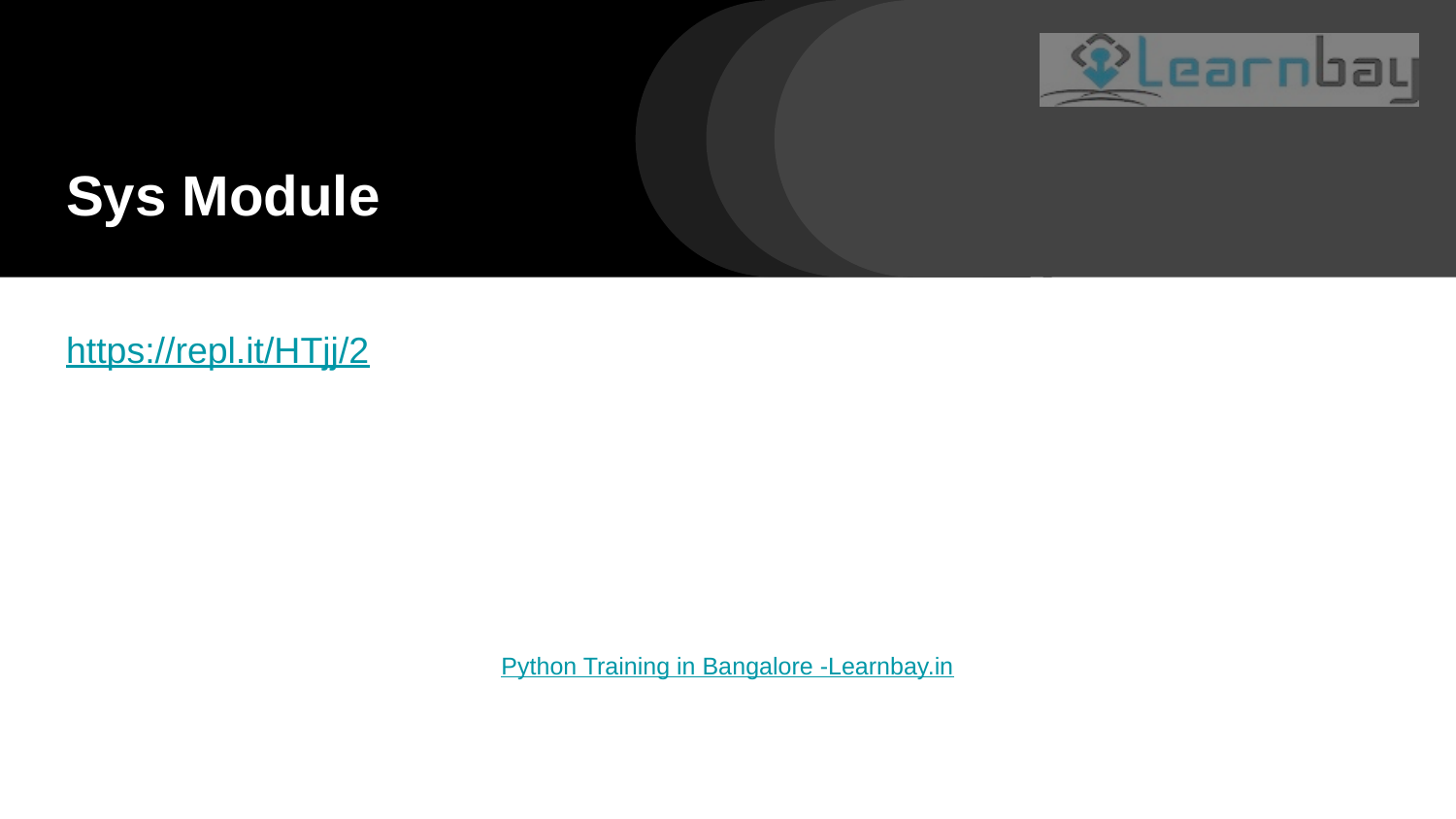

# Sys Module
https://repl.it/HTjj/2

Python Training in Bangalore -Learnbay.in